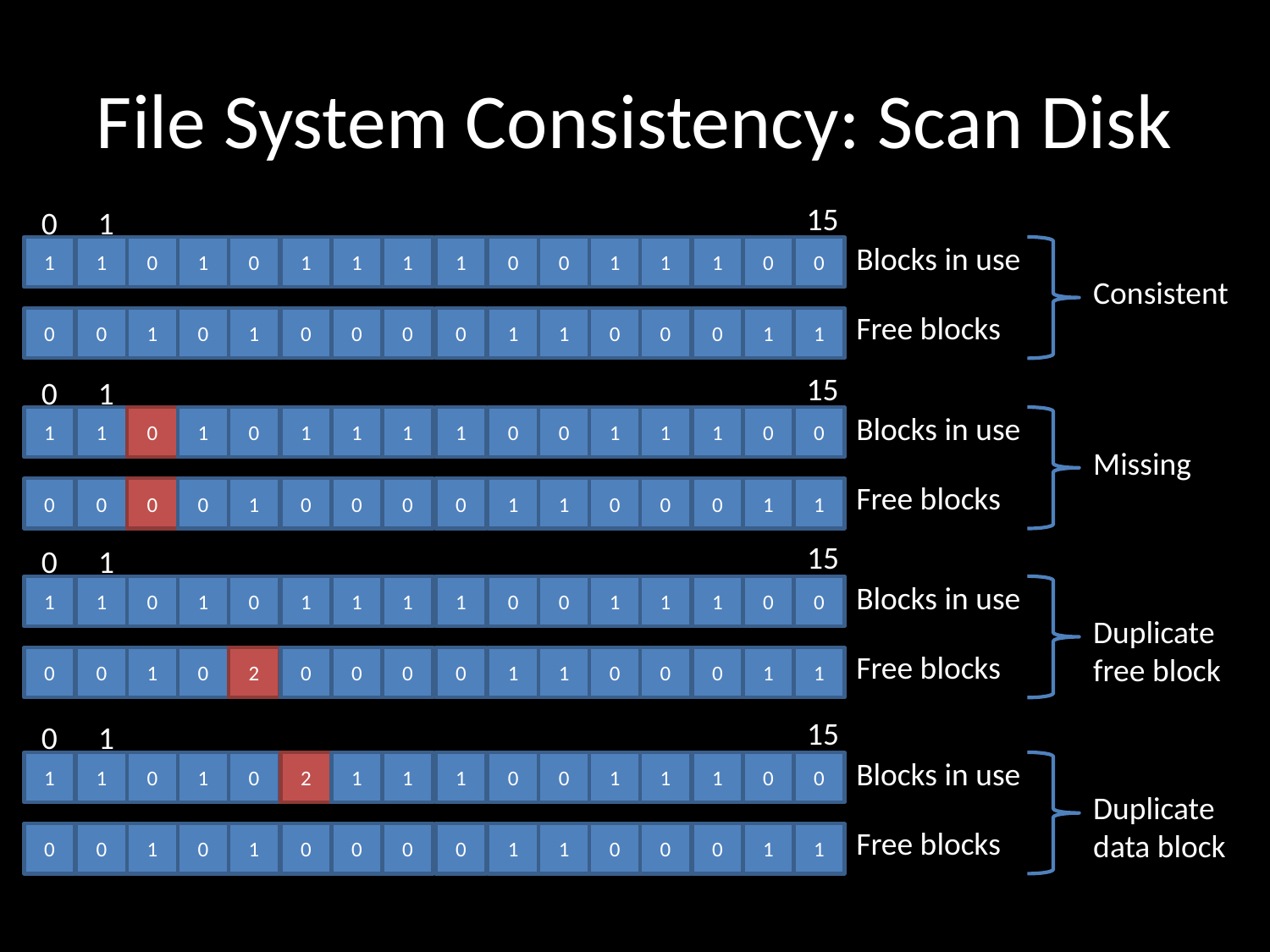

# File System Consistency: Scan Disk
15
0
1
Blocks in use
1
1
0
1
0
1
1
1
1
0
0
1
1
1
0
0

Consistent
Free blocks
0
0
1
0
1
0
0
0
0
1
1
0
0
0
1
1
15
0
1
Blocks in use
1
1
0
1
0
1
1
1
1
0
0
1
1
1
0
0

Missing
Free blocks
0
0
0
0
1
0
0
0
0
1
1
0
0
0
1
1
15
0
1
Blocks in use
1
1
0
1
0
1
1
1
1
0
0
1
1
1
0
0

Duplicate
free block
Free blocks
0
0
1
0
2
0
0
0
0
1
1
0
0
0
1
1
15
0
1
Blocks in use
1
1
0
1
0
2
1
1
1
0
0
1
1
1
0
0

Duplicate
data block
Free blocks
0
0
1
0
1
0
0
0
0
1
1
0
0
0
1
1